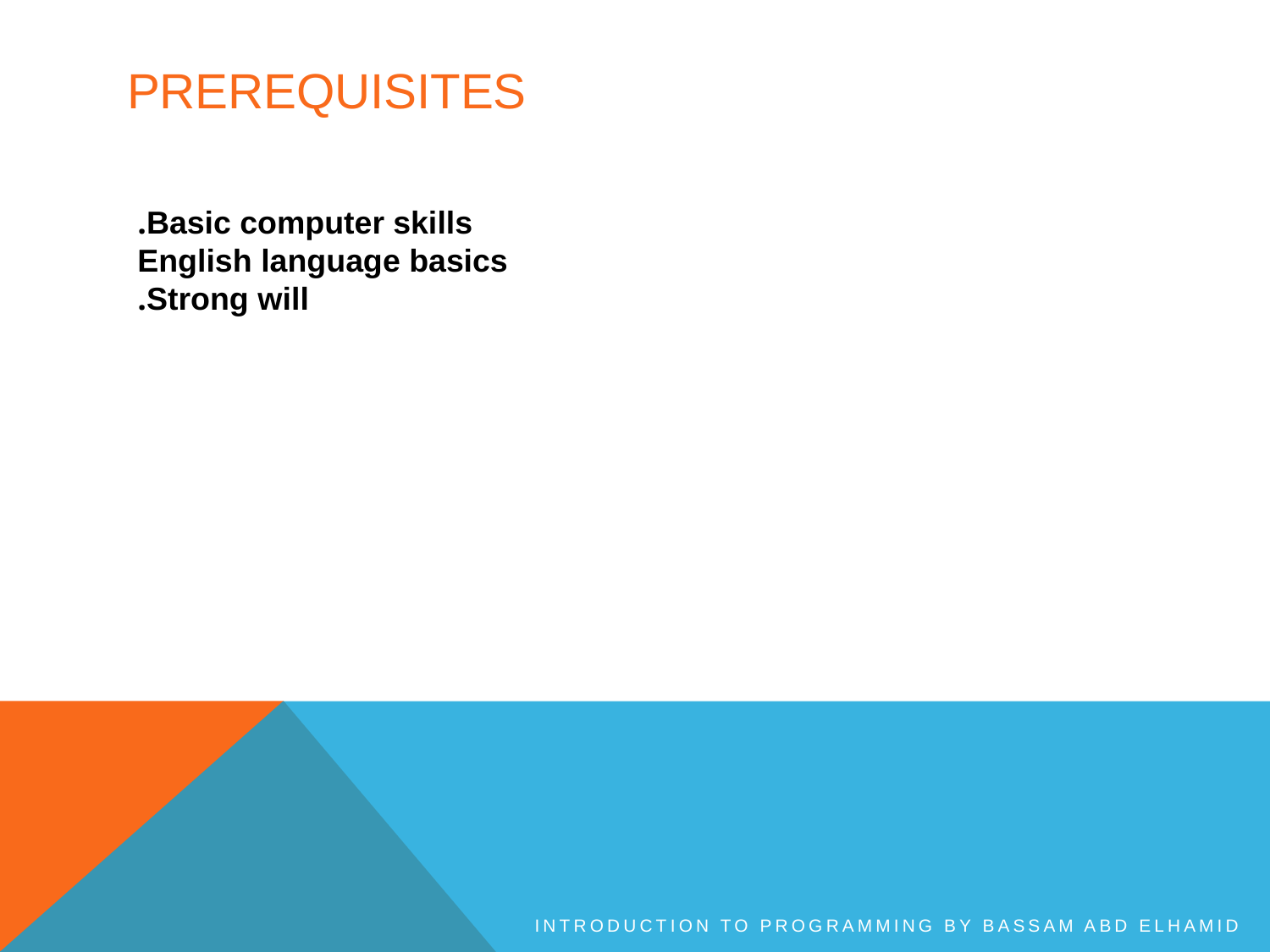

# Prerequisites
Basic computer skills.
English language basics
Strong will.
Introduction to Programming By Bassam Abd Elhamid